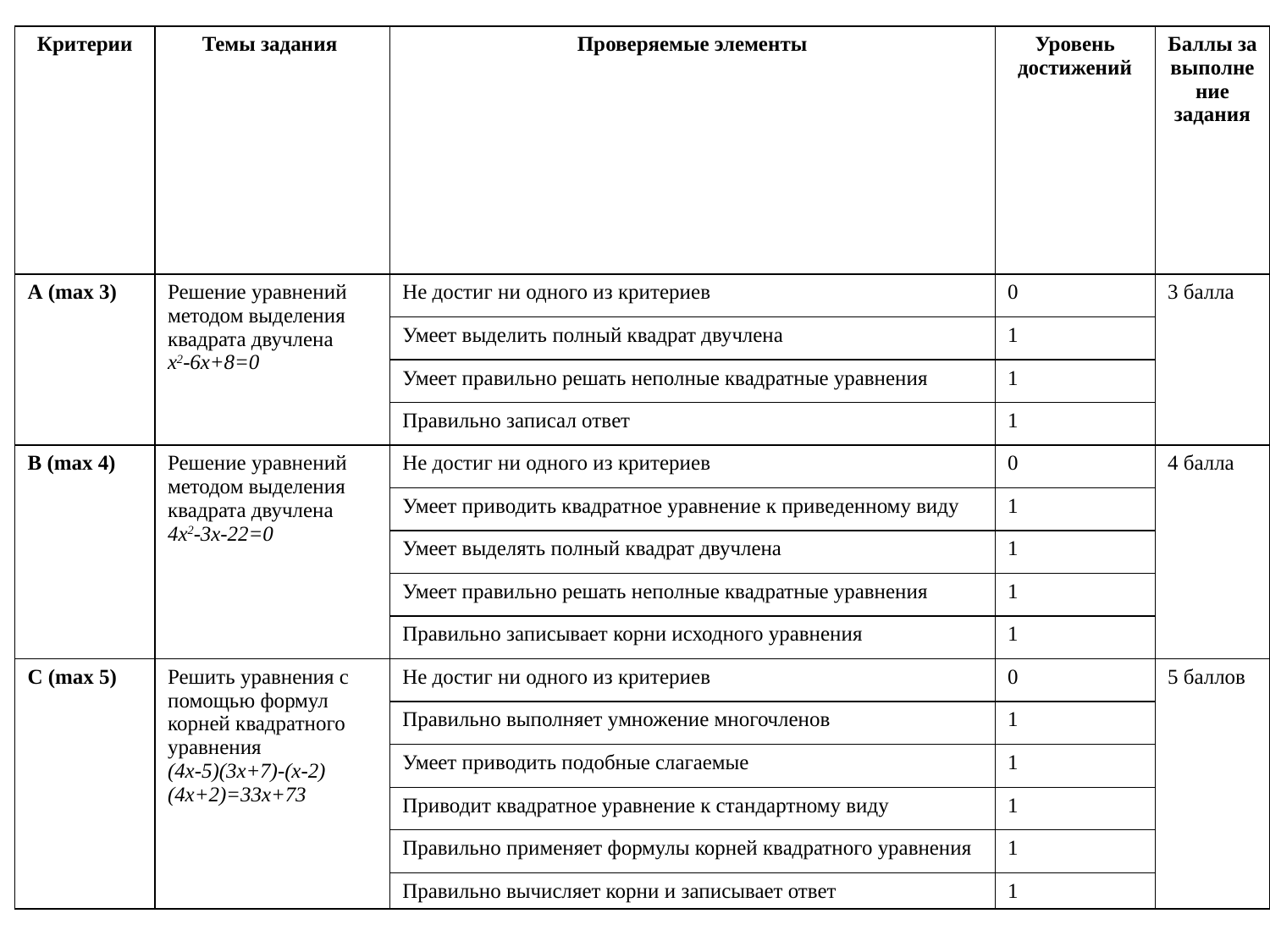

| Критерии | Темы задания | Проверяемые элементы | Уровень достижений | Баллы за выполнение задания |
| --- | --- | --- | --- | --- |
| А (max 3) | Решение уравнений методом выделения квадрата двучлена х2-6х+8=0 | Не достиг ни одного из критериев | 0 | 3 балла |
|  |  | Умеет выделить полный квадрат двучлена | 1 |  |
|  |  | Умеет правильно решать неполные квадратные уравнения | 1 |  |
|  |  | Правильно записал ответ | 1 |  |
| B (max 4) | Решение уравнений методом выделения квадрата двучлена 4х2-3х-22=0 | Не достиг ни одного из критериев | 0 | 4 балла |
|  |  | Умеет приводить квадратное уравнение к приведенному виду | 1 |  |
|  |  | Умеет выделять полный квадрат двучлена | 1 |  |
|  |  | Умеет правильно решать неполные квадратные уравнения | 1 |  |
|  |  | Правильно записывает корни исходного уравнения | 1 |  |
| C (max 5) | Решить уравнения с помощью формул корней квадратного уравнения (4х-5)(3х+7)-(х-2)(4х+2)=33х+73 | Не достиг ни одного из критериев | 0 | 5 баллов |
|  |  | Правильно выполняет умножение многочленов | 1 |  |
|  |  | Умеет приводить подобные слагаемые | 1 |  |
|  |  | Приводит квадратное уравнение к стандартному виду | 1 |  |
|  |  | Правильно применяет формулы корней квадратного уравнения | 1 |  |
|  |  | Правильно вычисляет корни и записывает ответ | 1 |  |